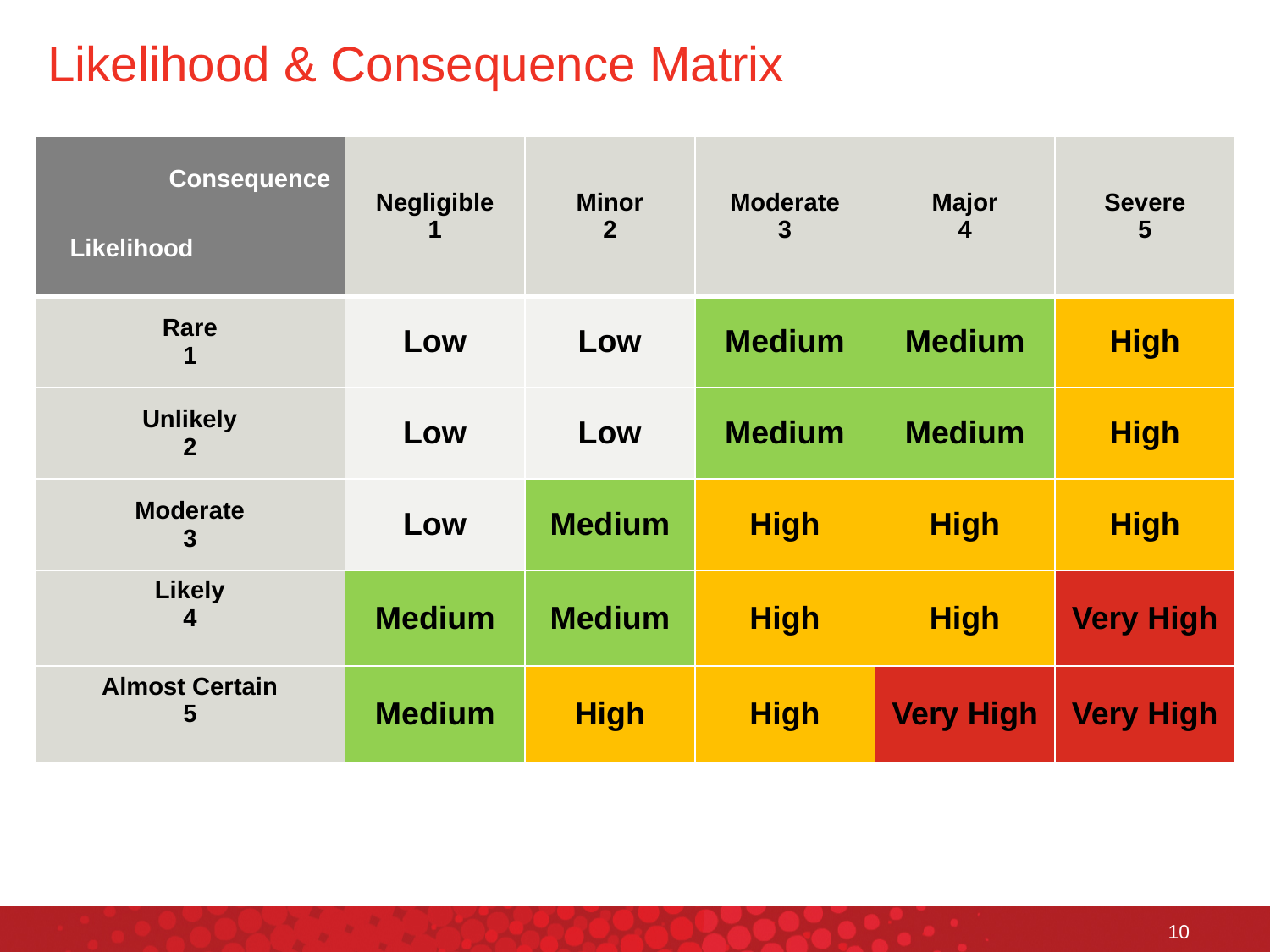

# Likelihood & Consequence Matrix
|  | Negligible 1 | Minor 2 | Moderate 3 | Major 4 | Severe 5 |
| --- | --- | --- | --- | --- | --- |
| Rare 1 | Low | Low | Medium | Medium | High |
| Unlikely 2 | Low | Low | Medium | Medium | High |
| Moderate 3 | Low | Medium | High | High | High |
| Likely 4 | Medium | Medium | High | High | Very High |
| Almost Certain 5 | Medium | High | High | Very High | Very High |
Consequence
Likelihood
10